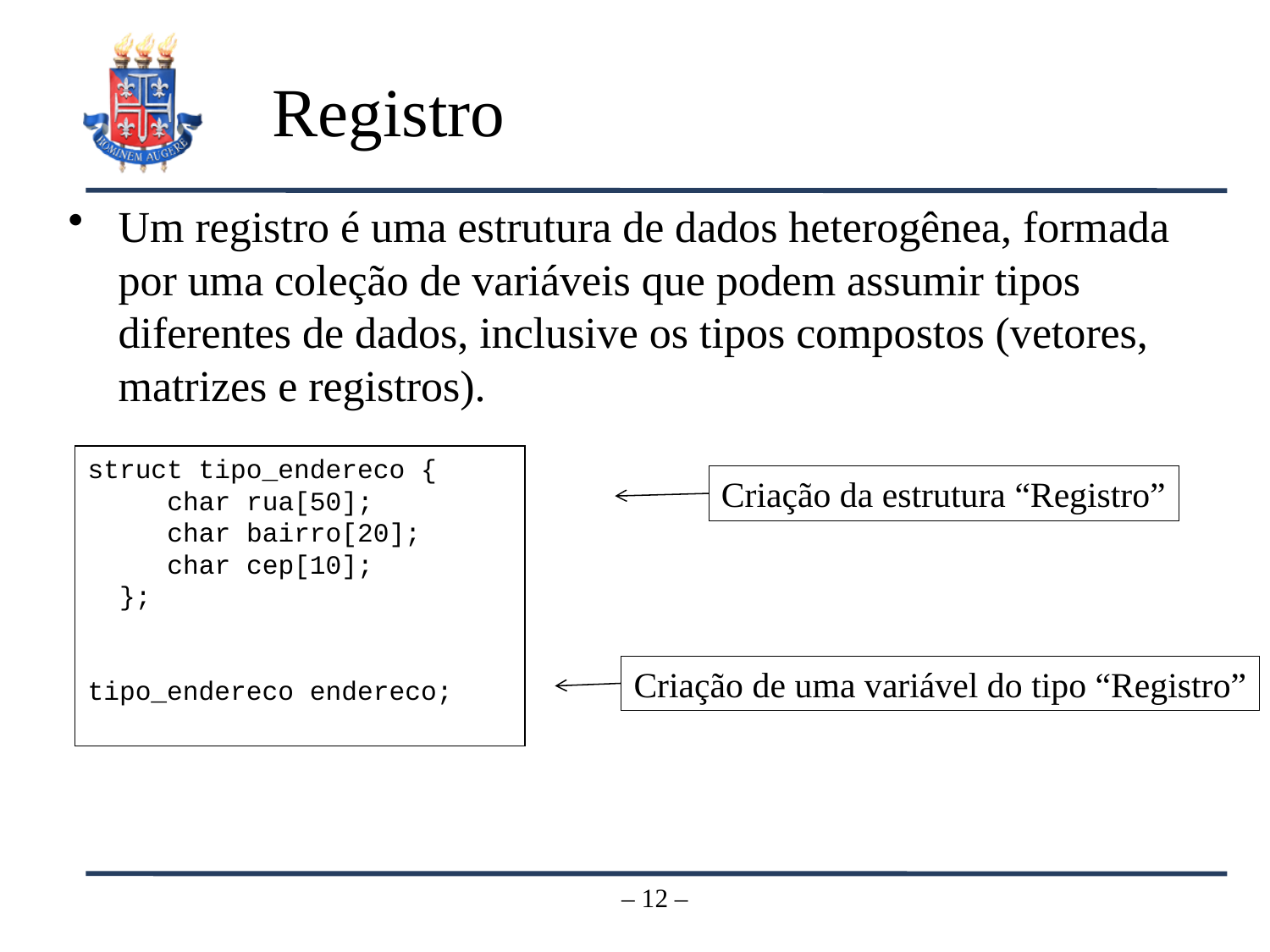

# Registro
Um registro é uma estrutura de dados heterogênea, formada por uma coleção de variáveis que podem assumir tipos diferentes de dados, inclusive os tipos compostos (vetores, matrizes e registros).

struct tipo_endereco {
     char rua[50];
     char bairro[20];
     char cep[10];
  };

tipo_endereco endereco;

Criação da estrutura “Registro”
Criação de uma variável do tipo “Registro”
– 12 –